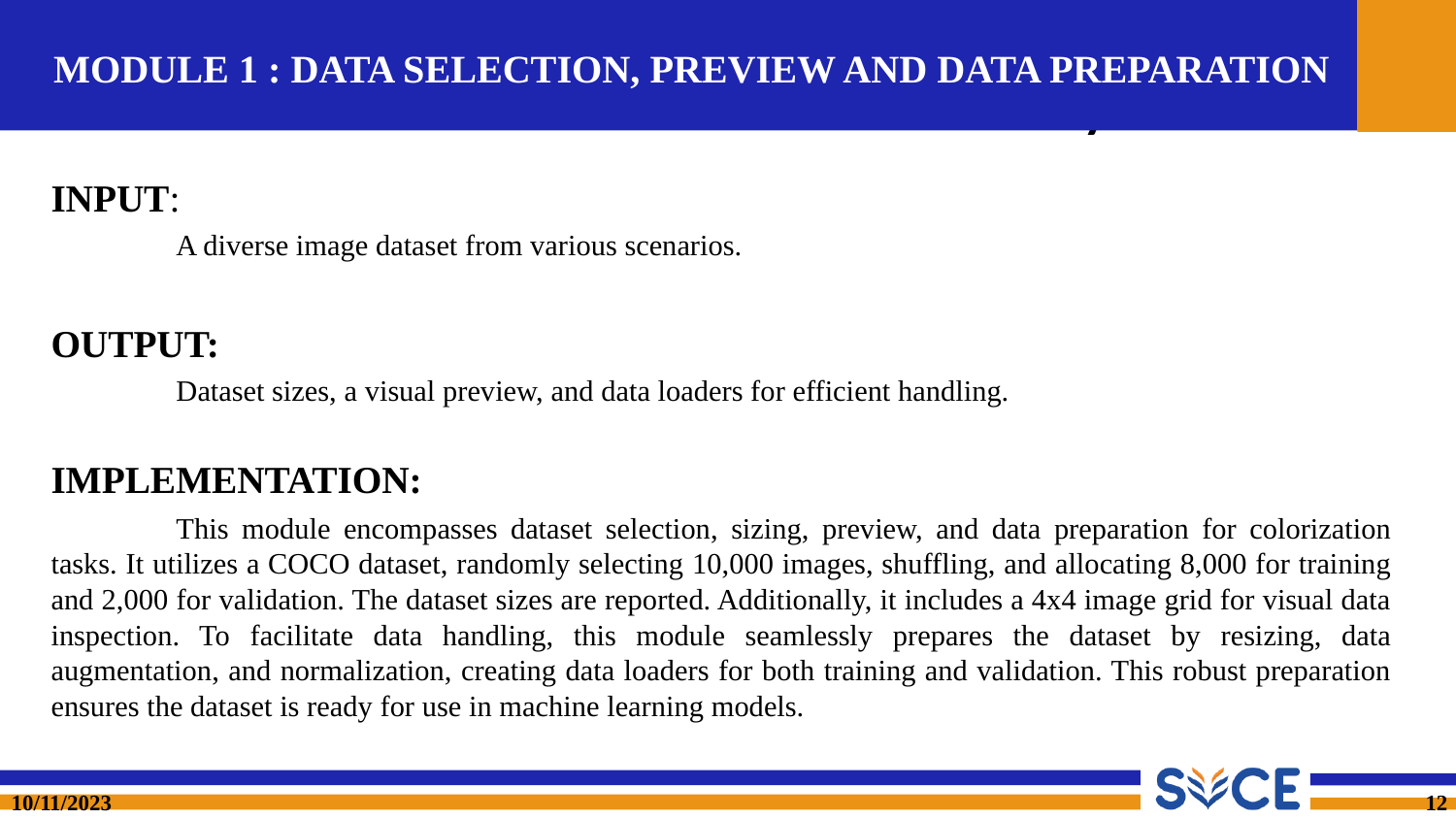

# MODULE 1 : DATA SELECTION, PREVIEW AND DATA PREPARATION
INPUT:
	A diverse image dataset from various scenarios.

OUTPUT:
	Dataset sizes, a visual preview, and data loaders for efficient handling.

IMPLEMENTATION:
	This module encompasses dataset selection, sizing, preview, and data preparation for colorization tasks. It utilizes a COCO dataset, randomly selecting 10,000 images, shuffling, and allocating 8,000 for training and 2,000 for validation. The dataset sizes are reported. Additionally, it includes a 4x4 image grid for visual data inspection. To facilitate data handling, this module seamlessly prepares the dataset by resizing, data augmentation, and normalization, creating data loaders for both training and validation. This robust preparation ensures the dataset is ready for use in machine learning models.

10/11/2023
12